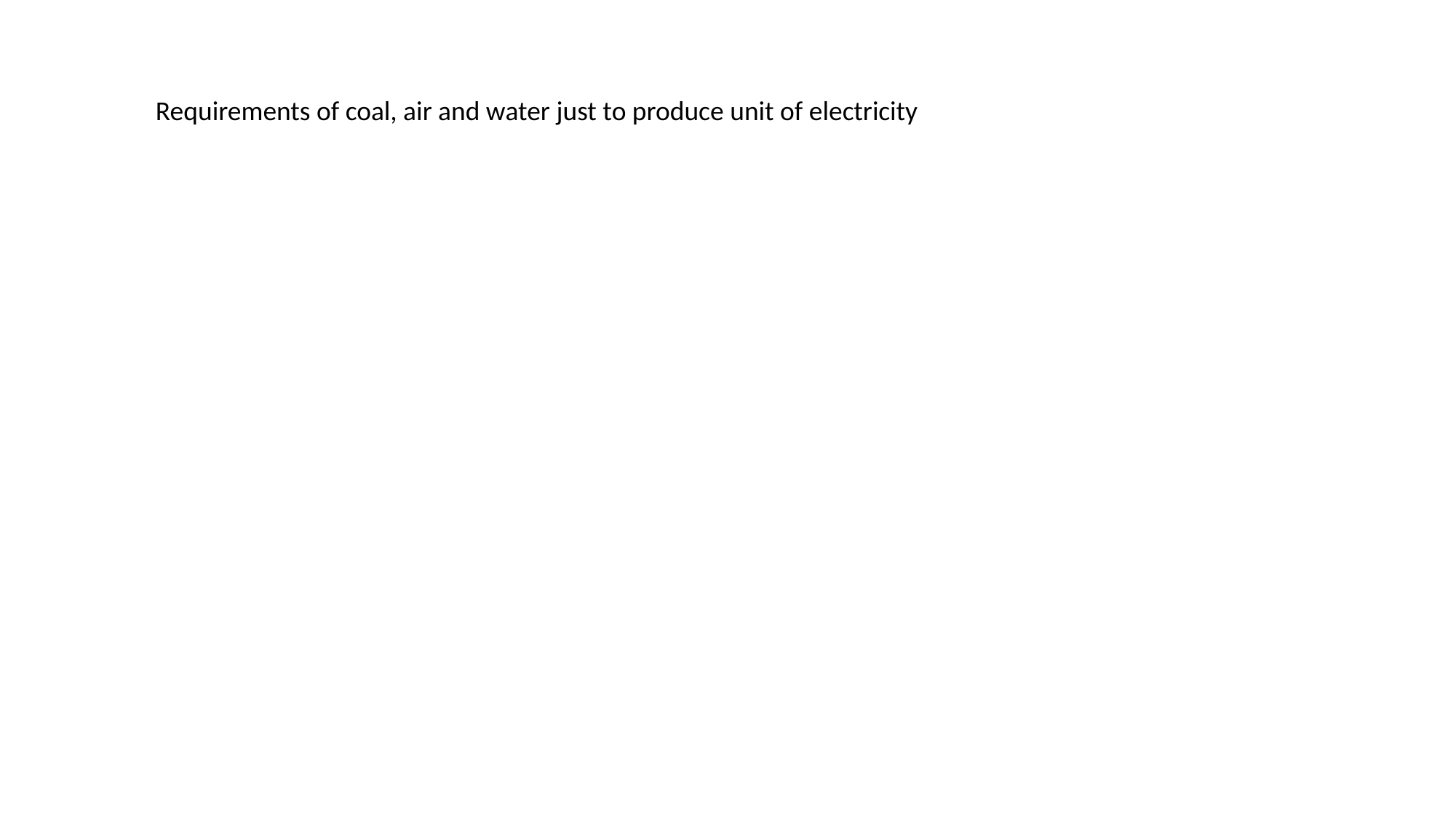

Requirements of coal, air and water just to produce unit of electricity